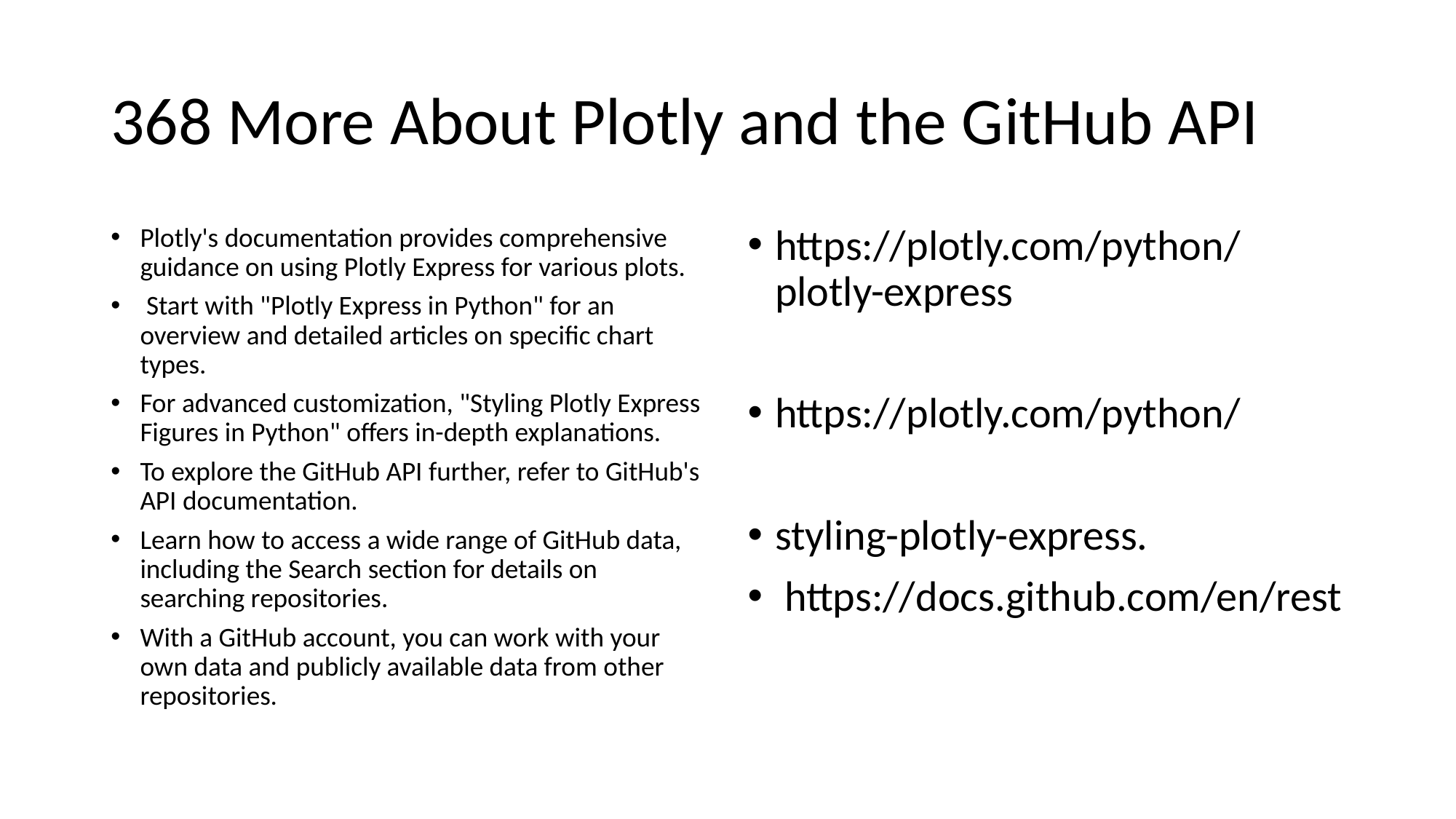

# 368 More About Plotly and the GitHub API
Plotly's documentation provides comprehensive guidance on using Plotly Express for various plots.
 Start with "Plotly Express in Python" for an overview and detailed articles on specific chart types.
For advanced customization, "Styling Plotly Express Figures in Python" offers in-depth explanations.
To explore the GitHub API further, refer to GitHub's API documentation.
Learn how to access a wide range of GitHub data, including the Search section for details on searching repositories.
With a GitHub account, you can work with your own data and publicly available data from other repositories.
https://plotly.com/python/plotly-express

https://plotly.com/python/

styling-plotly-express.
 https://docs.github.com/en/rest